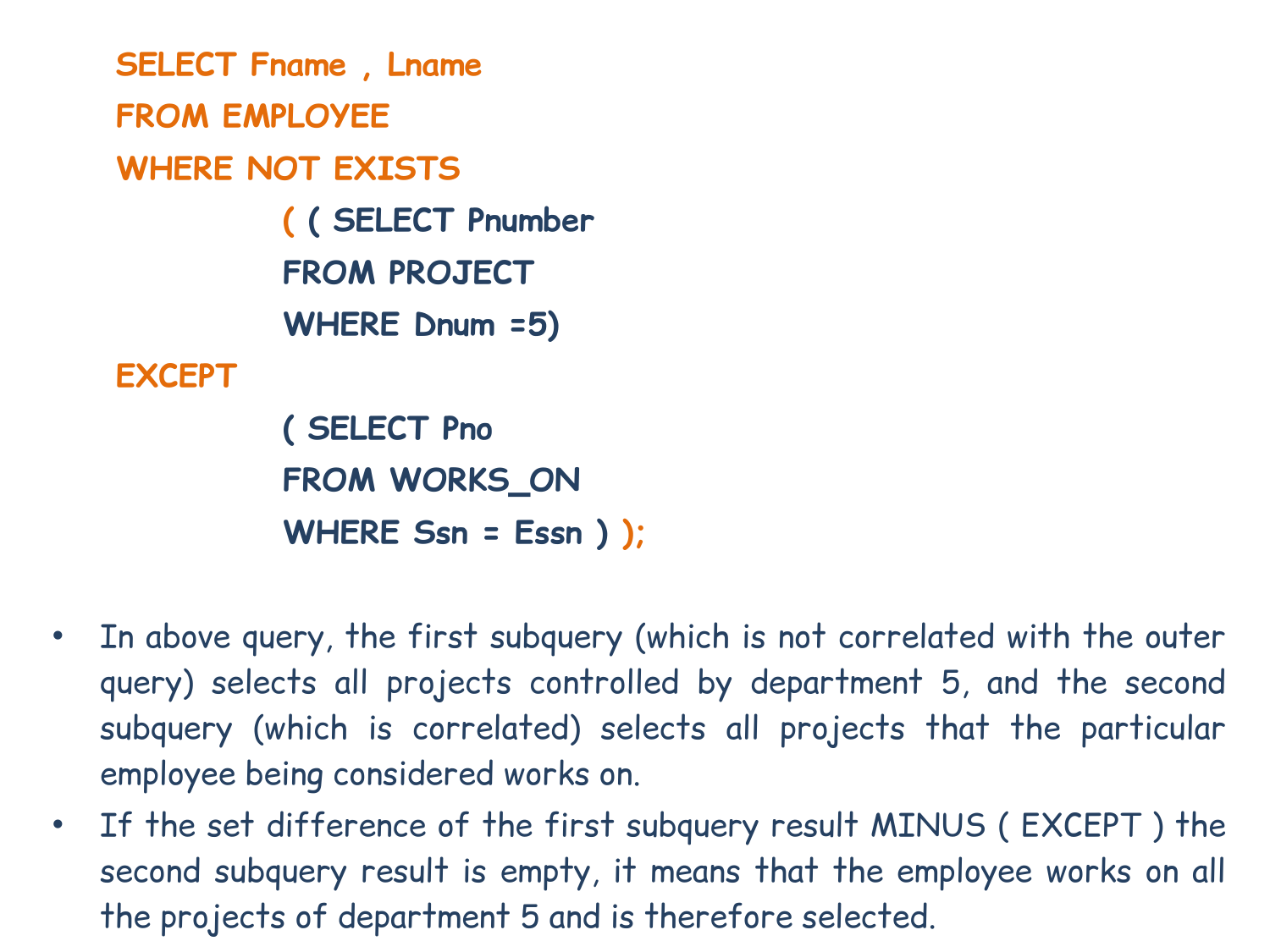

SELECT Fname , Lname
FROM EMPLOYEE
WHERE NOT EXISTS
		( ( SELECT Pnumber
		FROM PROJECT
		WHERE Dnum =5)
EXCEPT
		( SELECT Pno
		FROM WORKS_ON
		WHERE Ssn = Essn ) );

In above query, the first subquery (which is not correlated with the outer query) selects all projects controlled by department 5, and the second subquery (which is correlated) selects all projects that the particular employee being considered works on.
If the set difference of the first subquery result MINUS ( EXCEPT ) the second subquery result is empty, it means that the employee works on all the projects of department 5 and is therefore selected.